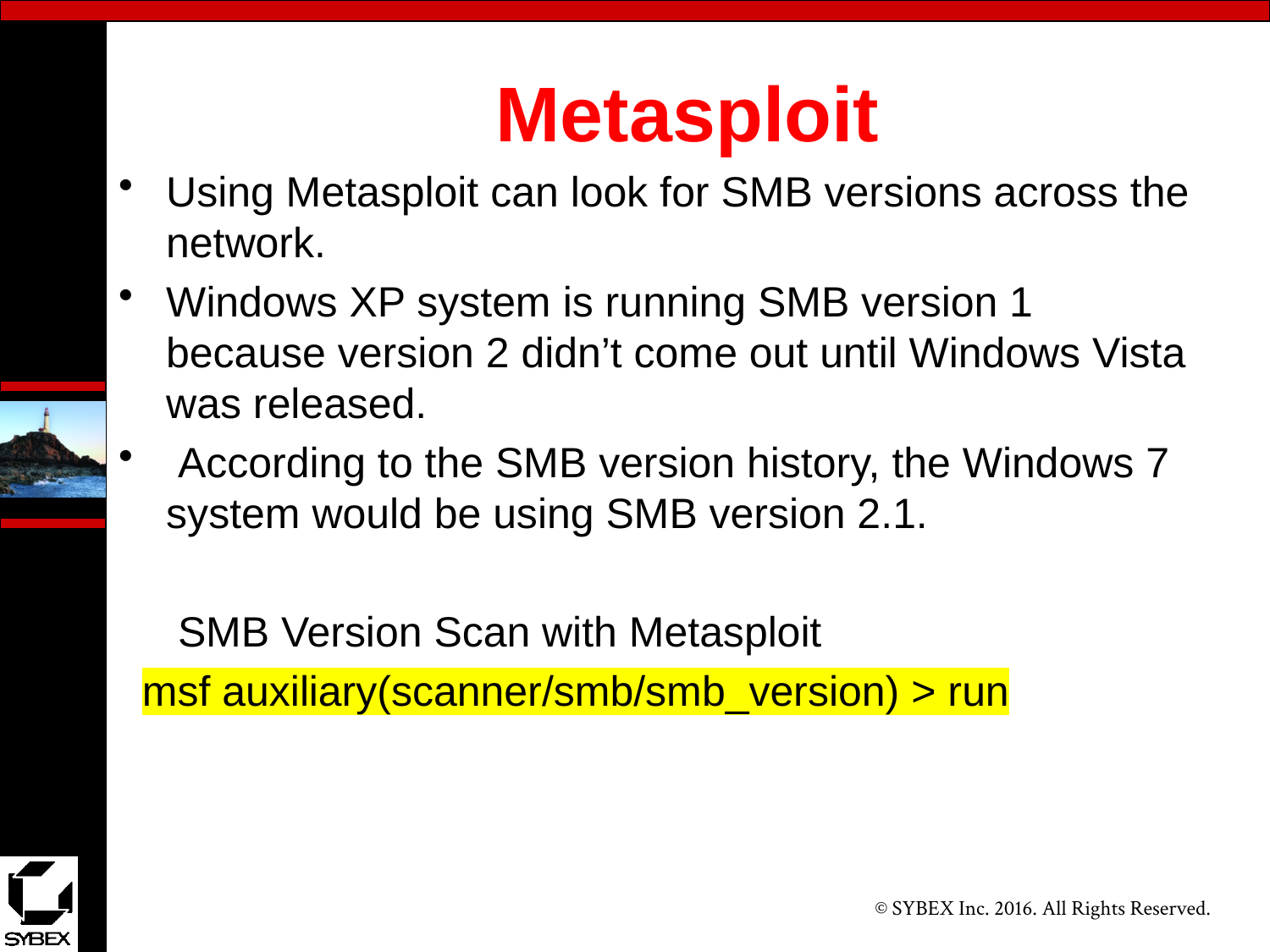

# Metasploit
Using Metasploit can look for SMB versions across the network.
Windows XP system is running SMB version 1 because version 2 didn’t come out until Windows Vista was released.
 According to the SMB version history, the Windows 7 system would be using SMB version 2.1.

     SMB Version Scan with Metasploit
  msf auxiliary(scanner/smb/smb_version) > run